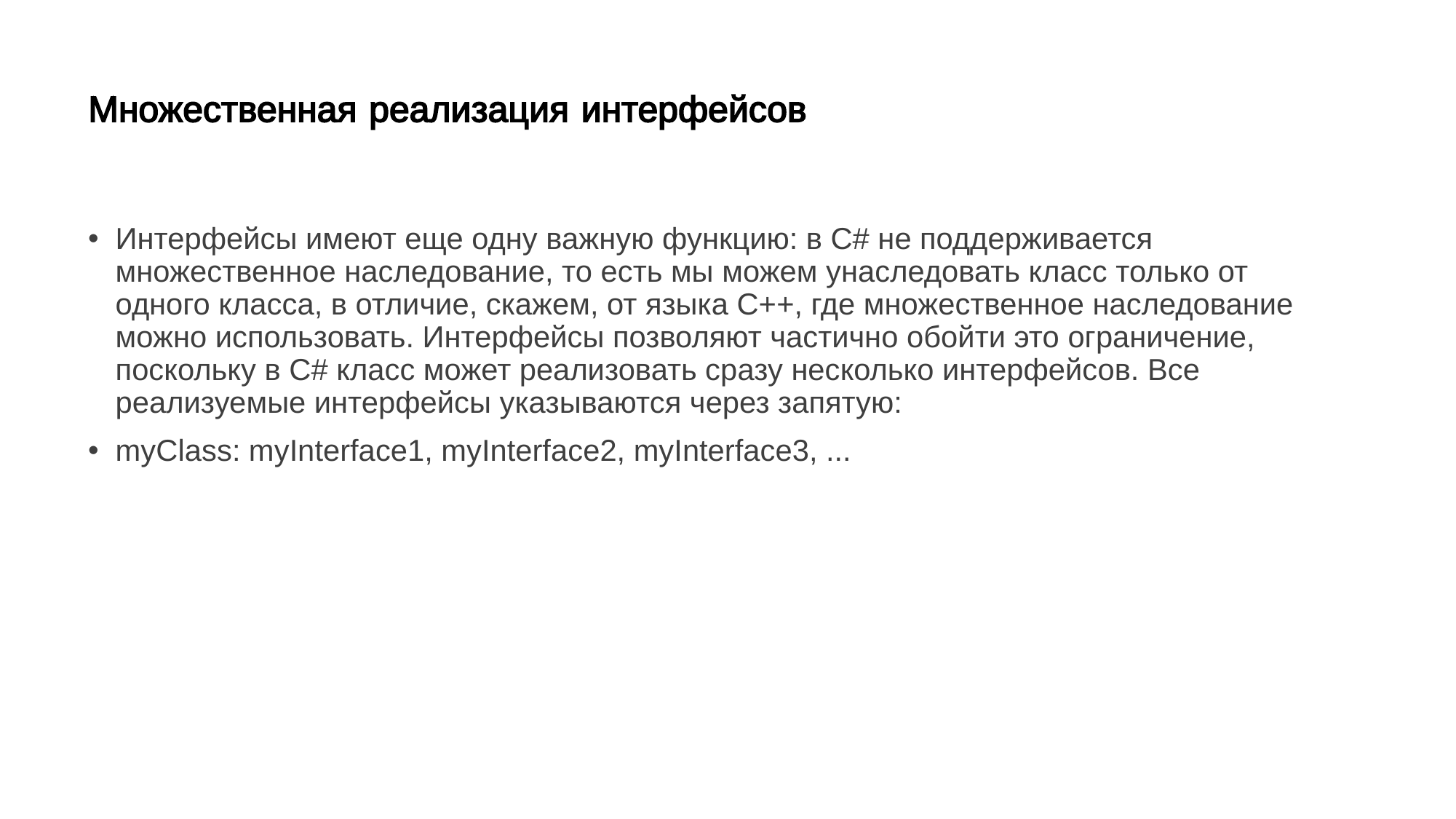

# Множественная реализация интерфейсов
Интерфейсы имеют еще одну важную функцию: в C# не поддерживается множественное наследование, то есть мы можем унаследовать класс только от одного класса, в отличие, скажем, от языка С++, где множественное наследование можно использовать. Интерфейсы позволяют частично обойти это ограничение, поскольку в C# класс может реализовать сразу несколько интерфейсов. Все реализуемые интерфейсы указываются через запятую:
myClass: myInterface1, myInterface2, myInterface3, ...